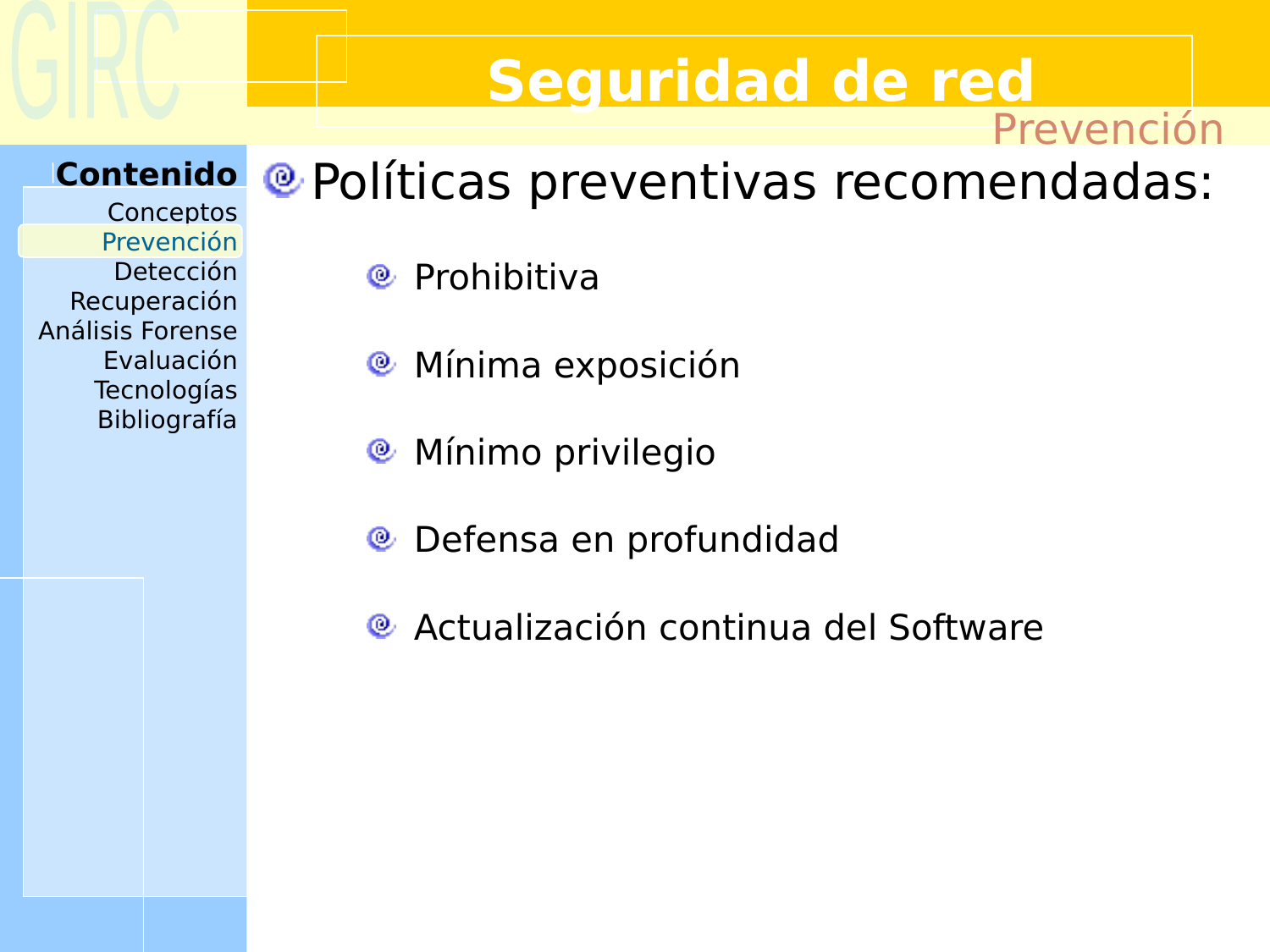

Seguridad de red
Prevención
Políticas preventivas recomendadas:
Prohibitiva
Mínima exposición
Mínimo privilegio
Defensa en profundidad
Actualización continua del Software
Prevención